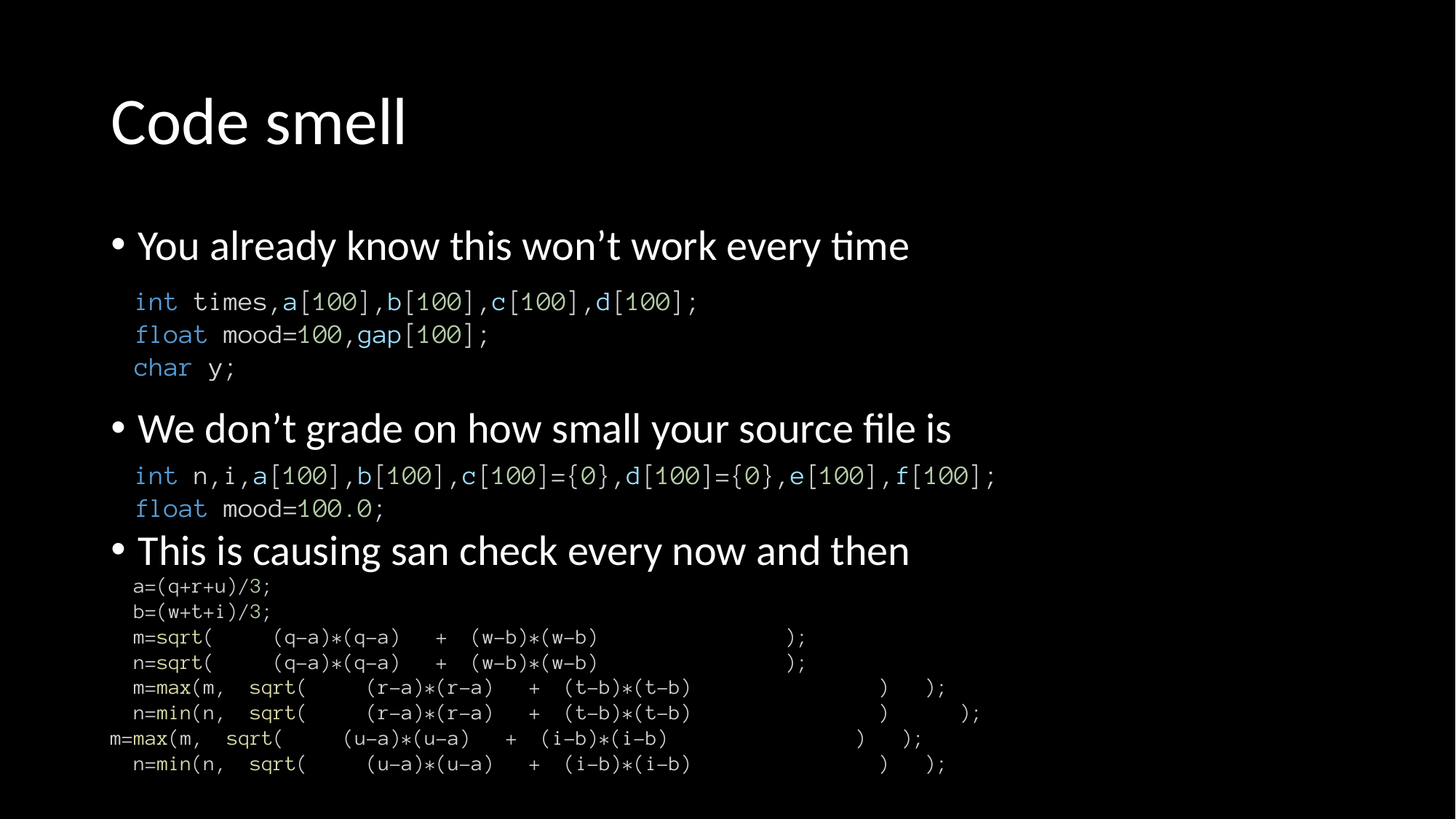

# Code smell
You already know this won’t work every time

We don’t grade on how small your source file is

This is causing san check every now and then
    int times,a[100],b[100],c[100],d[100];
    float mood=100,gap[100];
    char y;
    int n,i,a[100],b[100],c[100]={0},d[100]={0},e[100],f[100];
    float mood=100.0;
  a=(q+r+u)/3;
  b=(w+t+i)/3;
  m=sqrt(     (q-a)*(q-a)   +  (w-b)*(w-b)                );
  n=sqrt(     (q-a)*(q-a)   +  (w-b)*(w-b)                );
  m=max(m,  sqrt(     (r-a)*(r-a)   +  (t-b)*(t-b)                )   );
  n=min(n,  sqrt(     (r-a)*(r-a)   +  (t-b)*(t-b)                )      );
m=max(m,  sqrt(     (u-a)*(u-a)   +  (i-b)*(i-b)                )   );
  n=min(n,  sqrt(     (u-a)*(u-a)   +  (i-b)*(i-b)                )   );